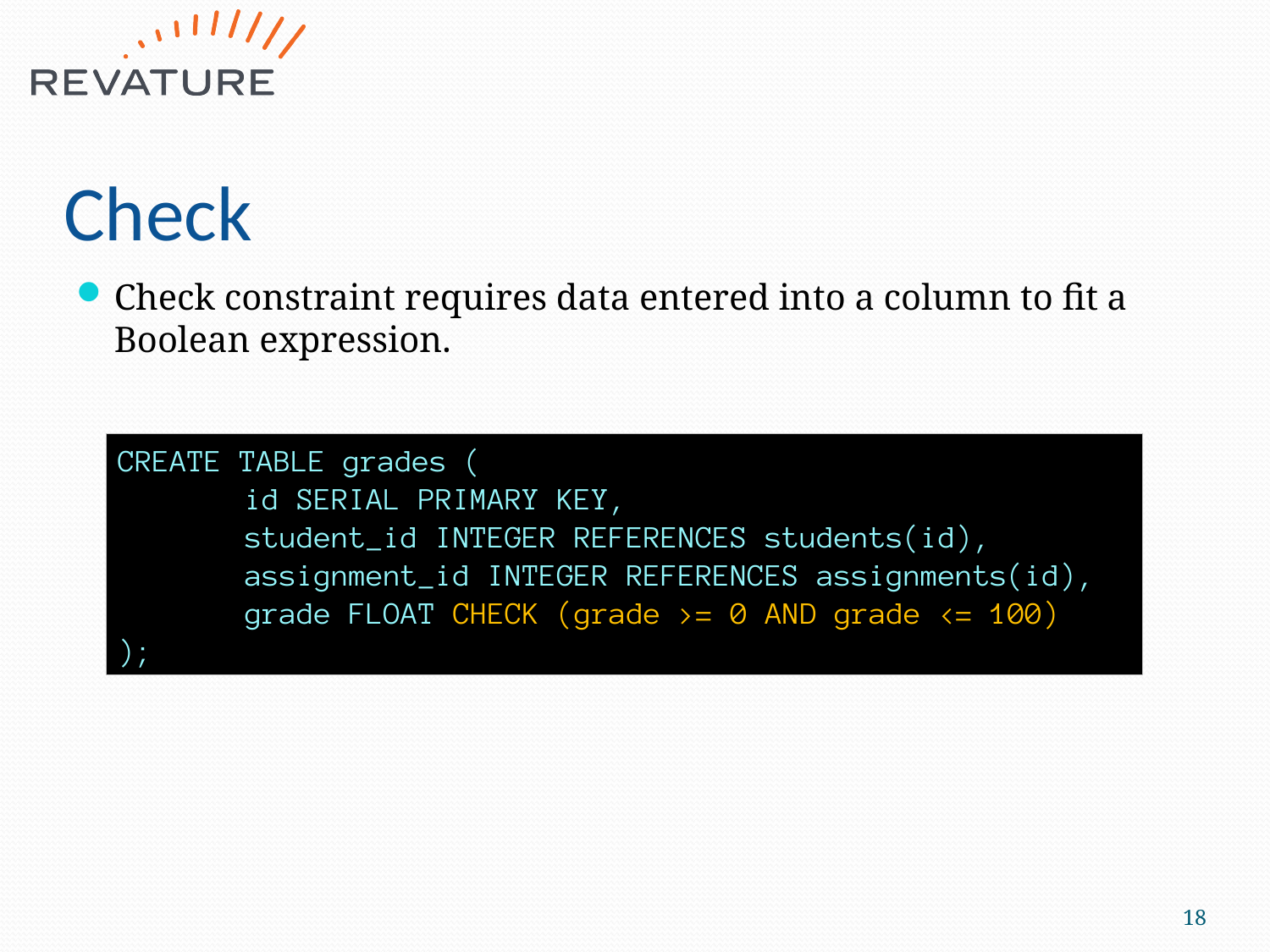

# Check
Check constraint requires data entered into a column to fit a Boolean expression.

CREATE TABLE grades (
	id SERIAL PRIMARY KEY,
	student_id INTEGER REFERENCES students(id),
	assignment_id INTEGER REFERENCES assignments(id),
	grade FLOAT CHECK (grade >= 0 AND grade <= 100)
);
18